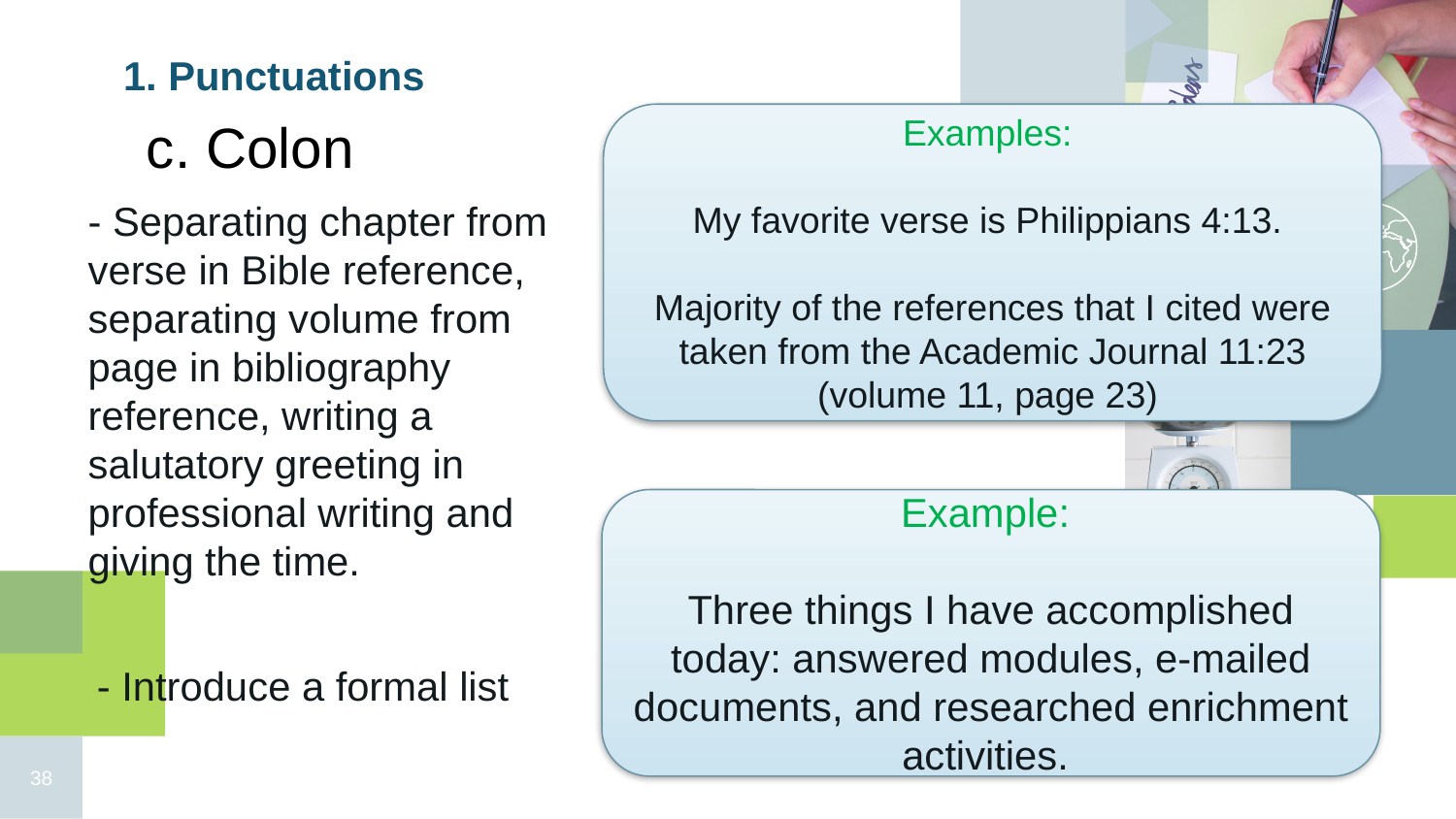

1. Punctuations
Examples:

My favorite verse is Philippians 4:13.

Majority of the references that I cited were taken from the Academic Journal 11:23 (volume 11, page 23)
c. Colon
- Separating chapter from verse in Bible reference, separating volume from page in bibliography reference, writing a salutatory greeting in professional writing and giving the time.
Example:

Three things I have accomplished today: answered modules, e-mailed documents, and researched enrichment activities.
- Introduce a formal list
38